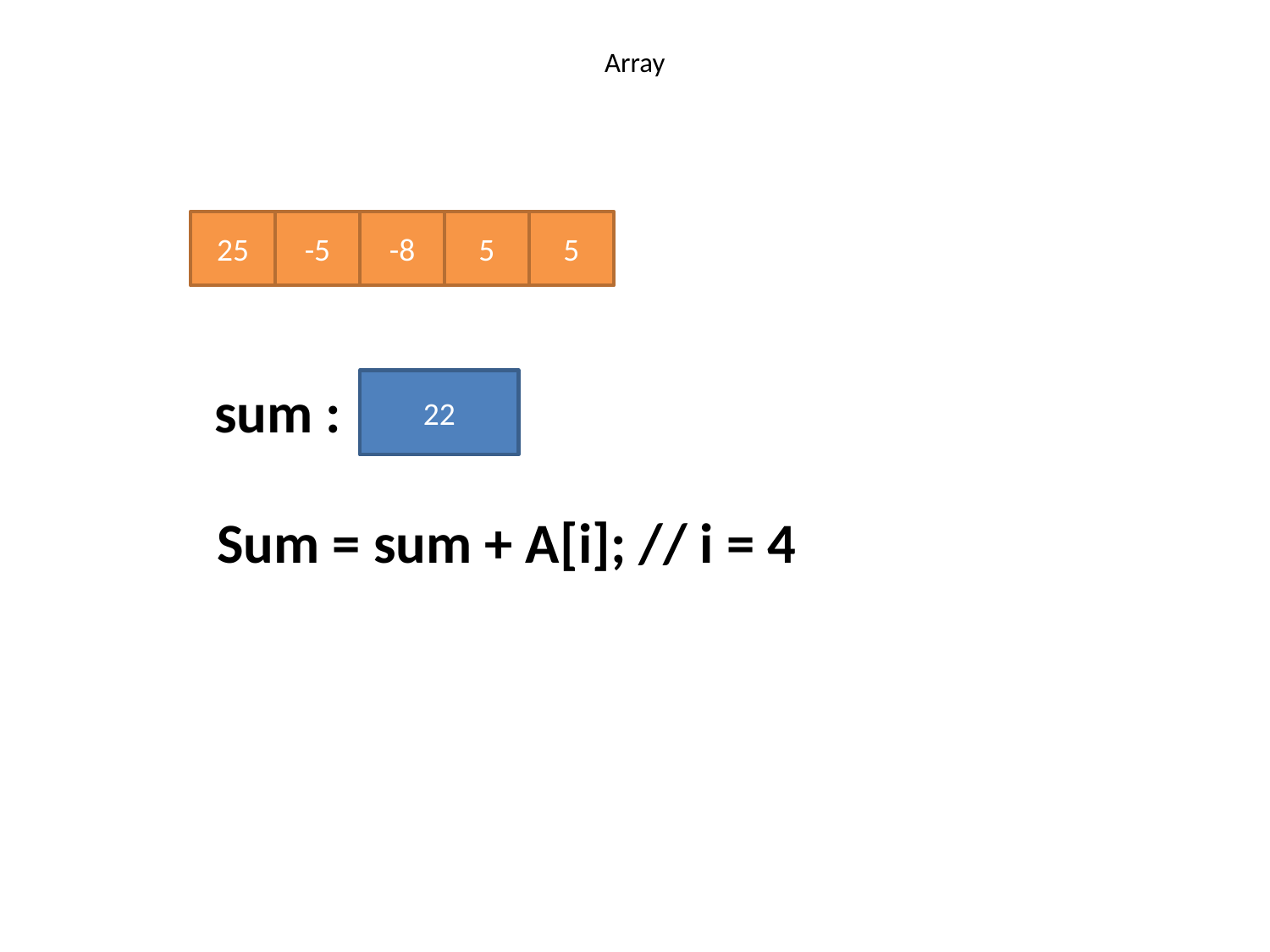

# Array
25
-5
-8
5
5
sum :
22
Sum = sum + A[i]; // i = 4